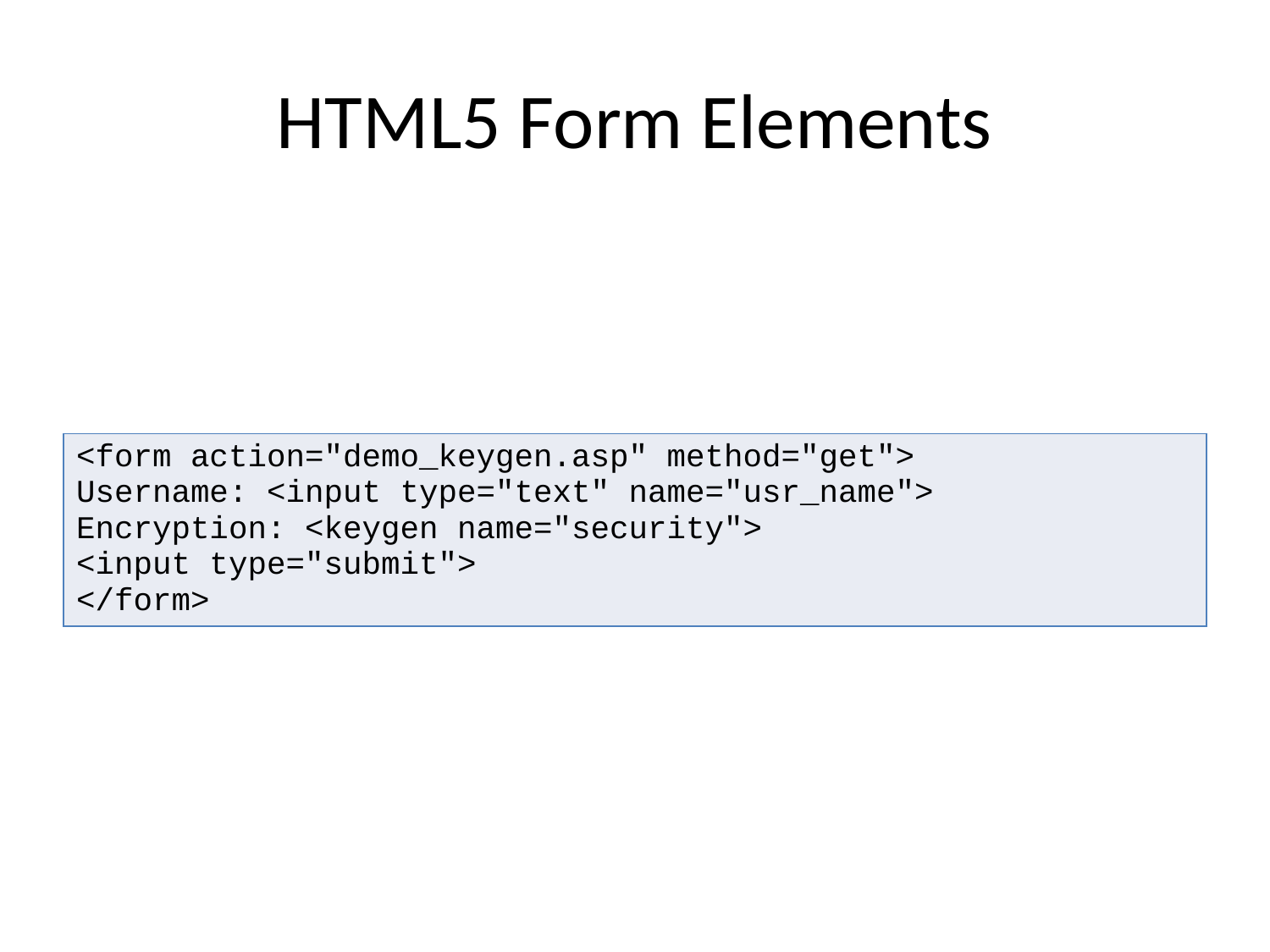

# HTML5 Form Elements
| <form action="demo\_keygen.asp" method="get"> Username: <input type="text" name="usr\_name"> Encryption: <keygen name="security"> <input type="submit"> </form> |
| --- |